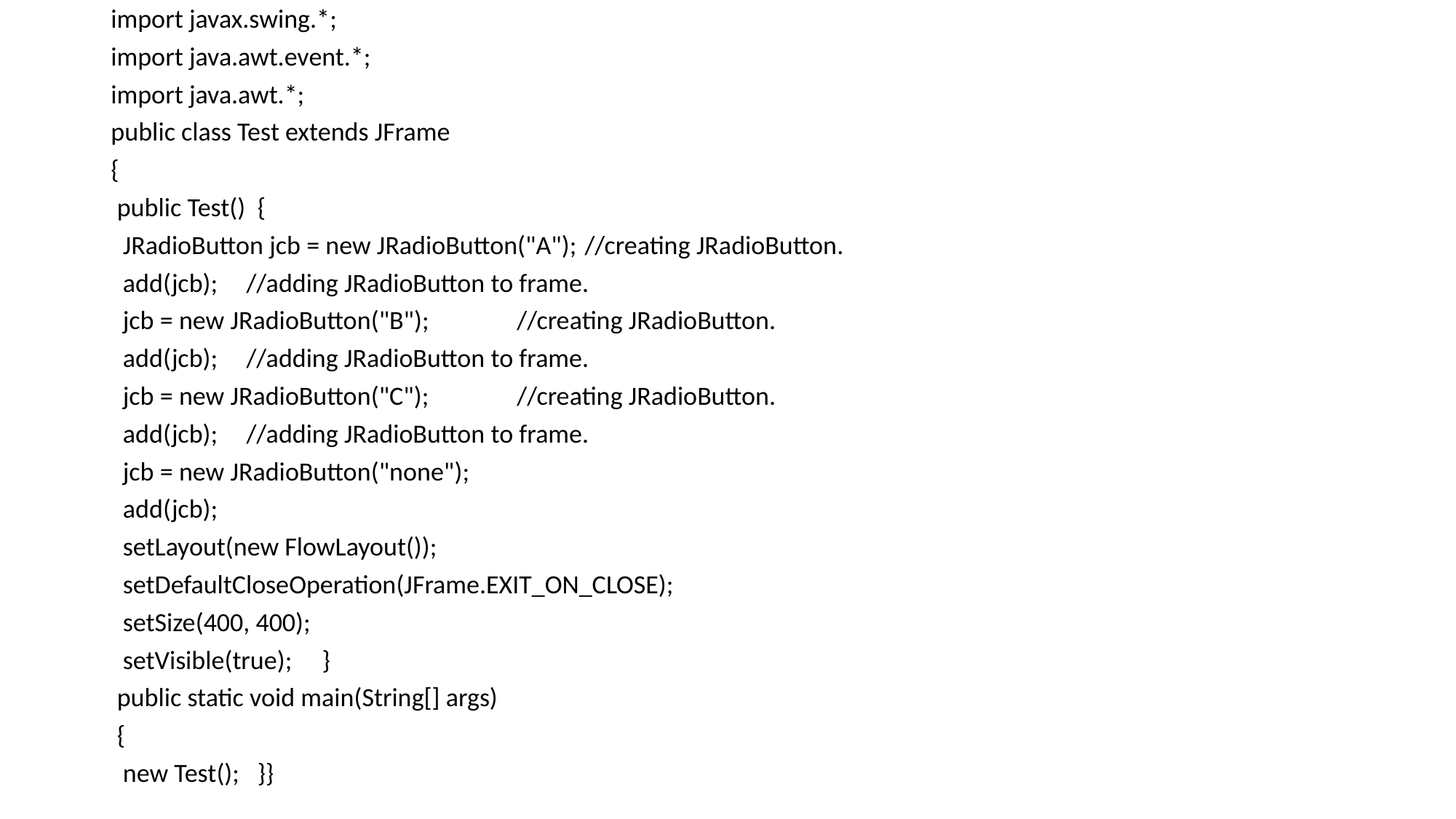

import javax.swing.*;
import java.awt.event.*;
import java.awt.*;
public class Test extends JFrame
{
 public Test()  {
  JRadioButton jcb = new JRadioButton("A");	//creating JRadioButton.
  add(jcb);					//adding JRadioButton to frame.
  jcb = new JRadioButton("B");			//creating JRadioButton.
  add(jcb);					//adding JRadioButton to frame.
  jcb = new JRadioButton("C");			//creating JRadioButton.
  add(jcb);					//adding JRadioButton to frame.
  jcb = new JRadioButton("none");
  add(jcb);
  setLayout(new FlowLayout());
  setDefaultCloseOperation(JFrame.EXIT_ON_CLOSE);
  setSize(400, 400);
  setVisible(true);     }
 public static void main(String[] args)
 {
  new Test();   }}